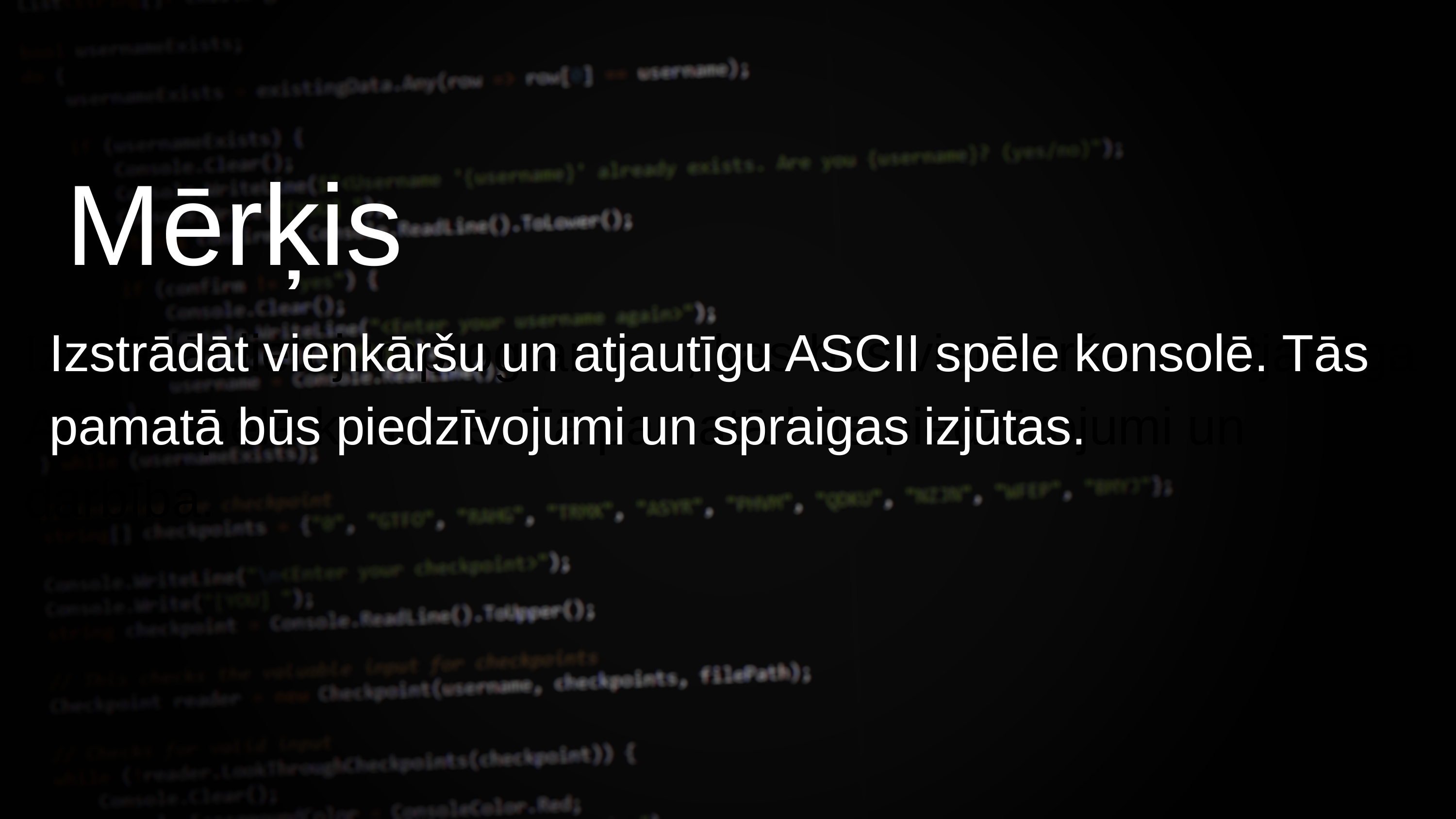

Mērķis
Izstrādāt lietojumprogrammu, kas būs vienkārša un atjautīga ASCII spēle konsolē. Tā pamatā būs piedzīvojumi un darbība.

Izstrādāt vienkāršu un atjautīgu ASCII spēle konsolē. Tās pamatā būs piedzīvojumi un spraigas izjūtas.